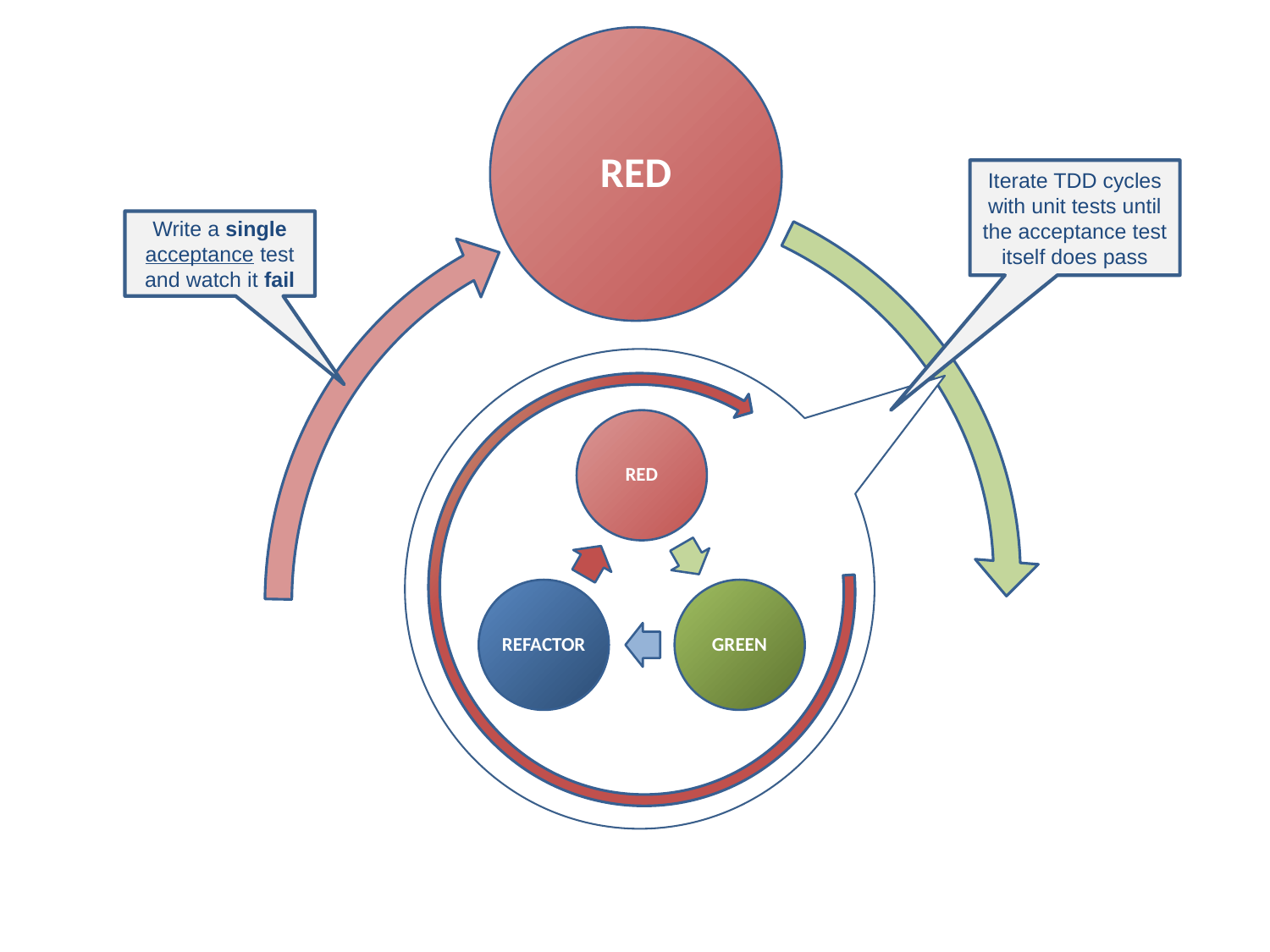

RED

Iterate TDD cycles with unit tests until the acceptance test itself does pass

Write a single acceptance test and watch it fail

RED

GREEN

REFACTOR